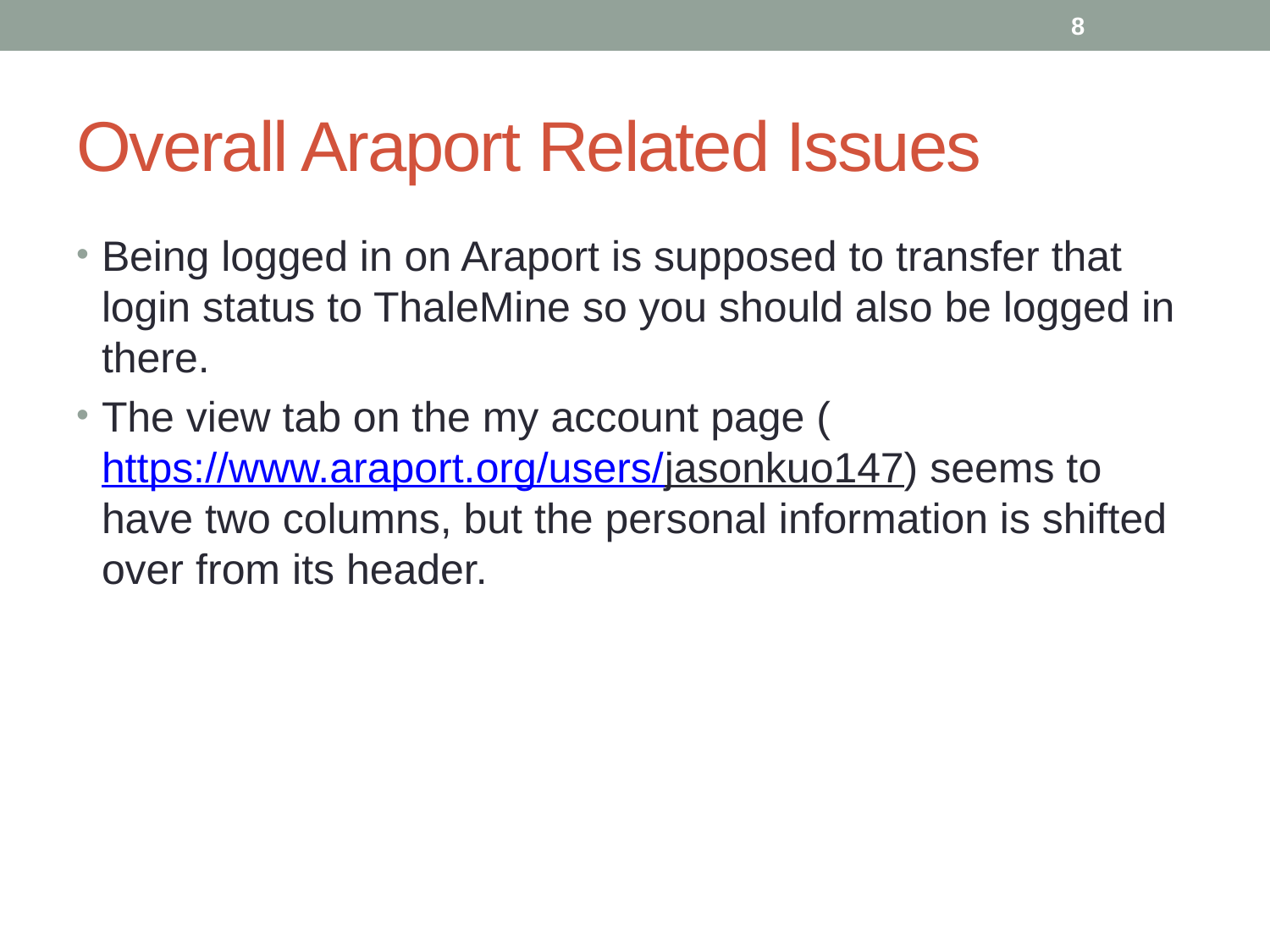

8
# Overall Araport Related Issues
Being logged in on Araport is supposed to transfer that login status to ThaleMine so you should also be logged in there.
The view tab on the my account page (https://www.araport.org/users/jasonkuo147) seems to have two columns, but the personal information is shifted over from its header.